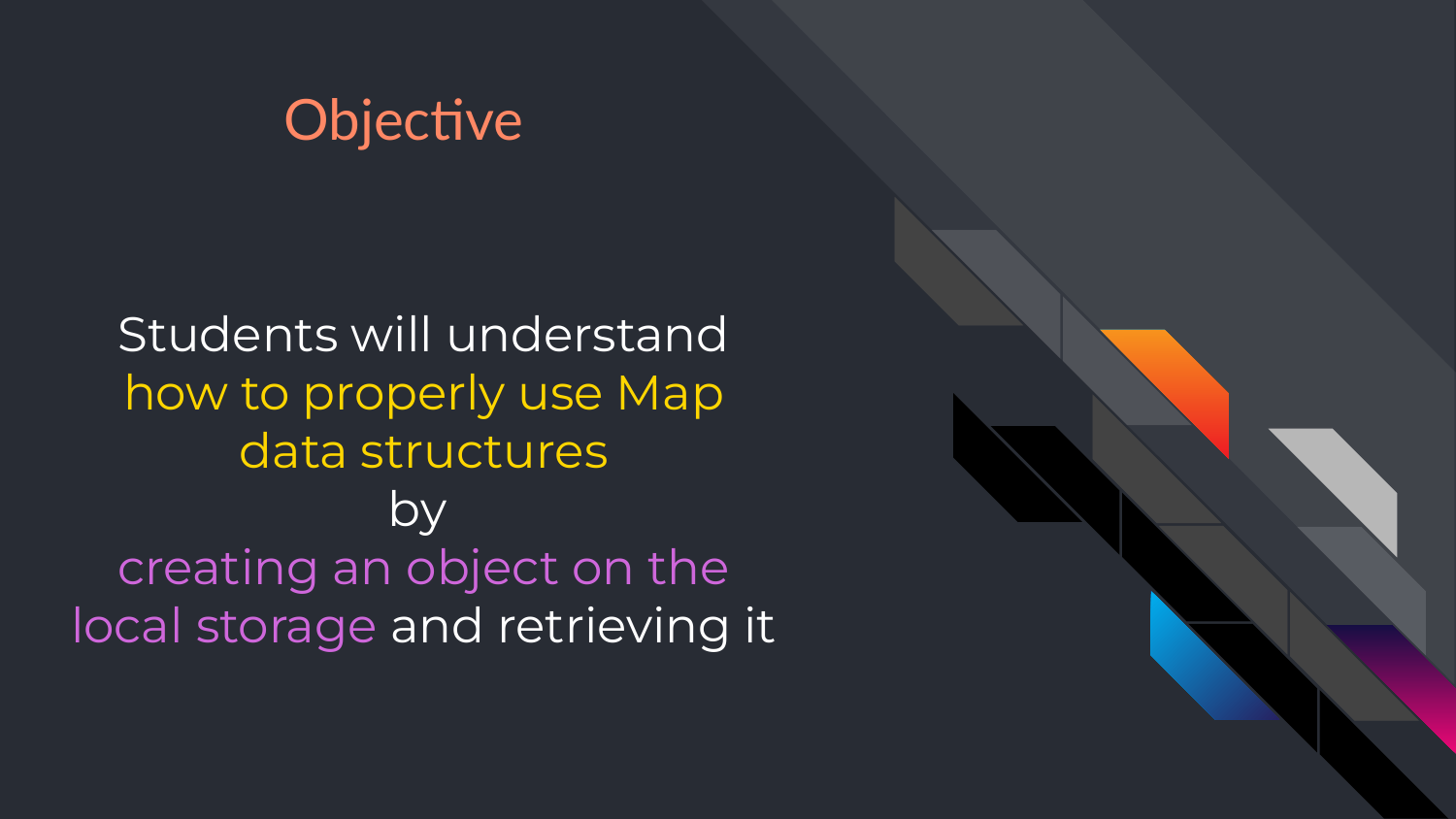

# Students will understand how to properly use Map data structures
by
creating an object on the local storage and retrieving it